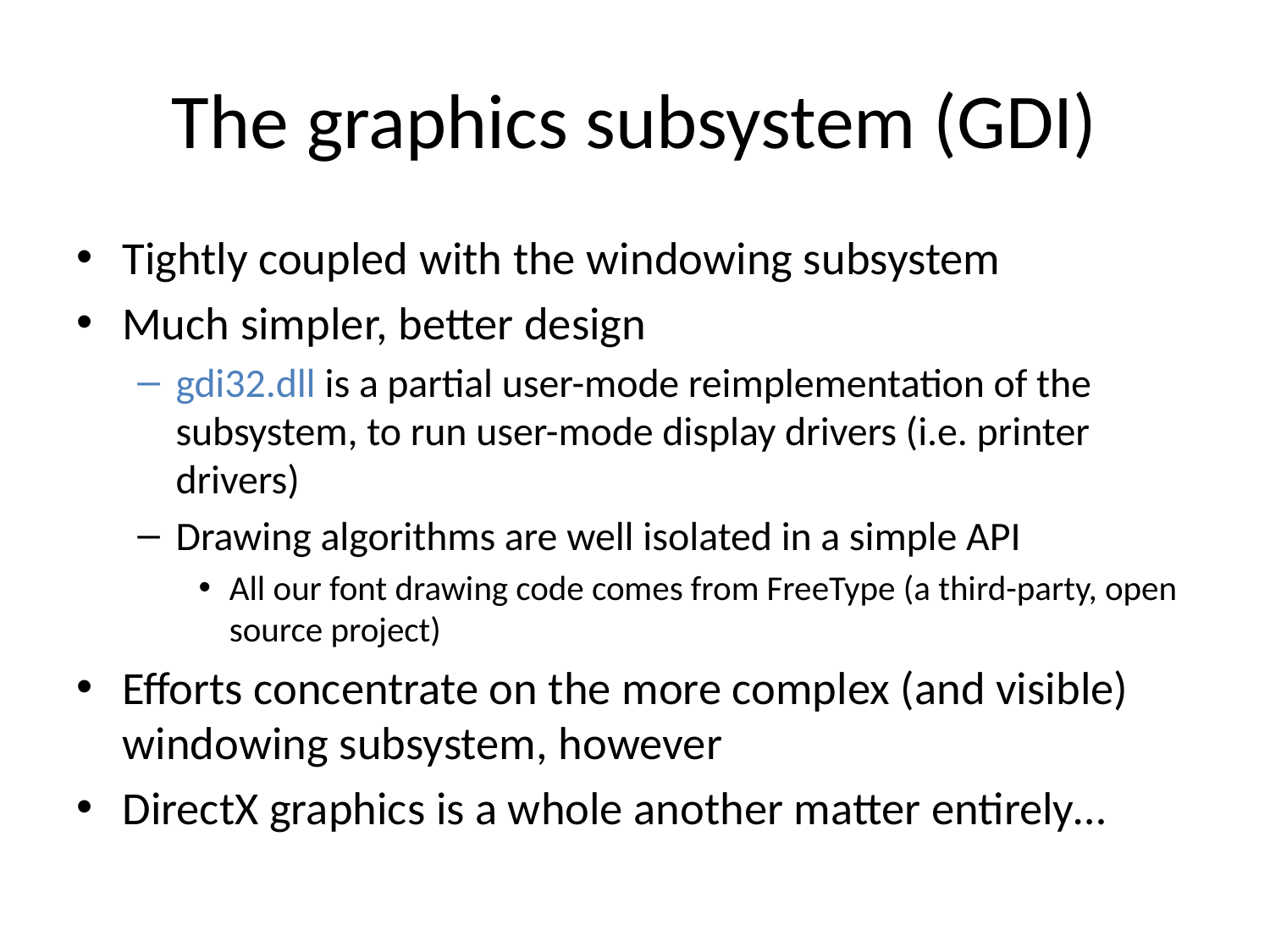

# The graphics subsystem (GDI)
Tightly coupled with the windowing subsystem
Much simpler, better design
gdi32.dll is a partial user-mode reimplementation of the subsystem, to run user-mode display drivers (i.e. printer drivers)
Drawing algorithms are well isolated in a simple API
All our font drawing code comes from FreeType (a third-party, open source project)
Efforts concentrate on the more complex (and visible) windowing subsystem, however
DirectX graphics is a whole another matter entirely…